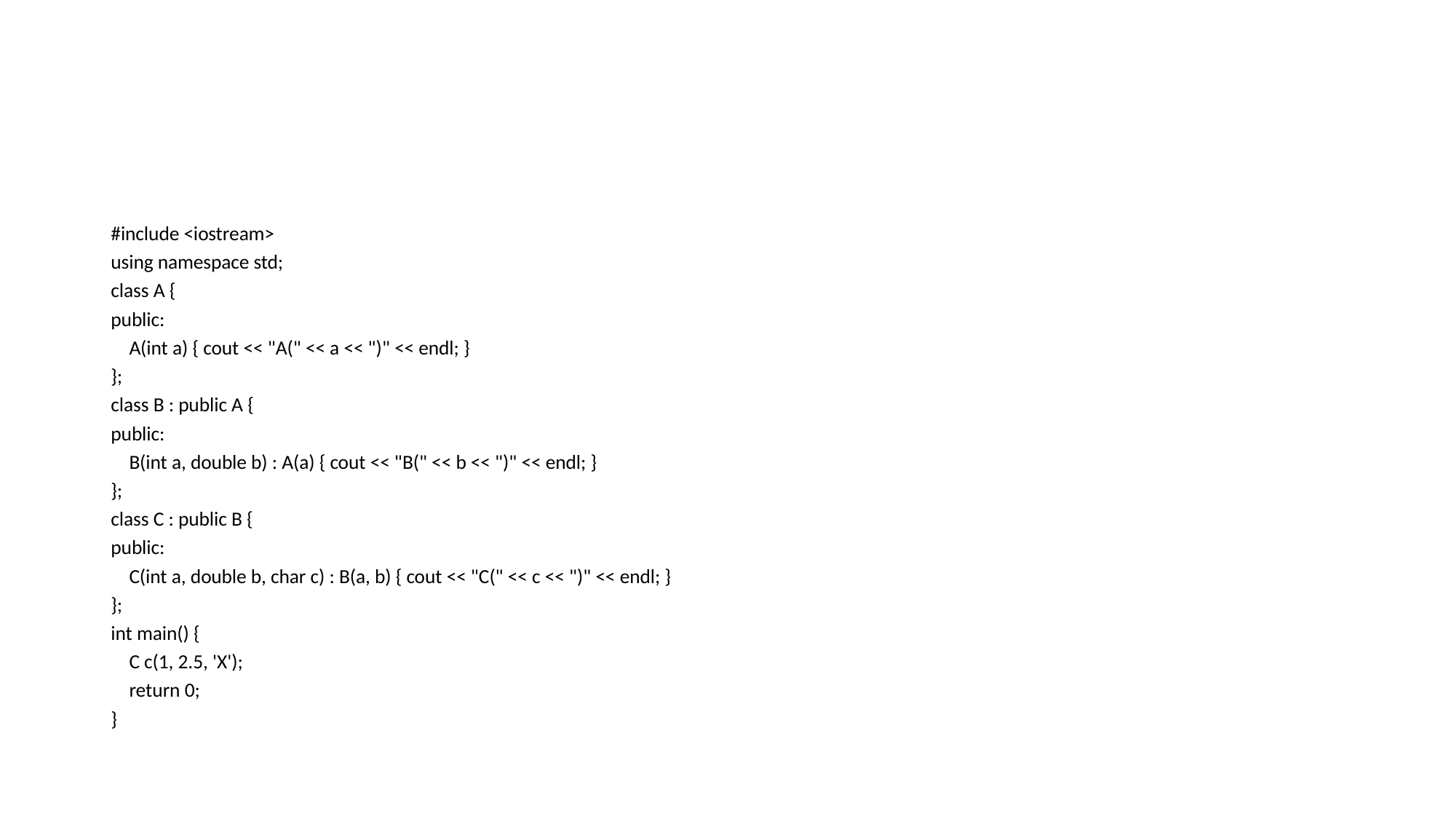

#
#include <iostream>
using namespace std;
class A {
public:
    A(int a) { cout << "A(" << a << ")" << endl; }
};
class B : public A {
public:
    B(int a, double b) : A(a) { cout << "B(" << b << ")" << endl; }
};
class C : public B {
public:
    C(int a, double b, char c) : B(a, b) { cout << "C(" << c << ")" << endl; }
};
int main() {
    C c(1, 2.5, 'X');
    return 0;
}